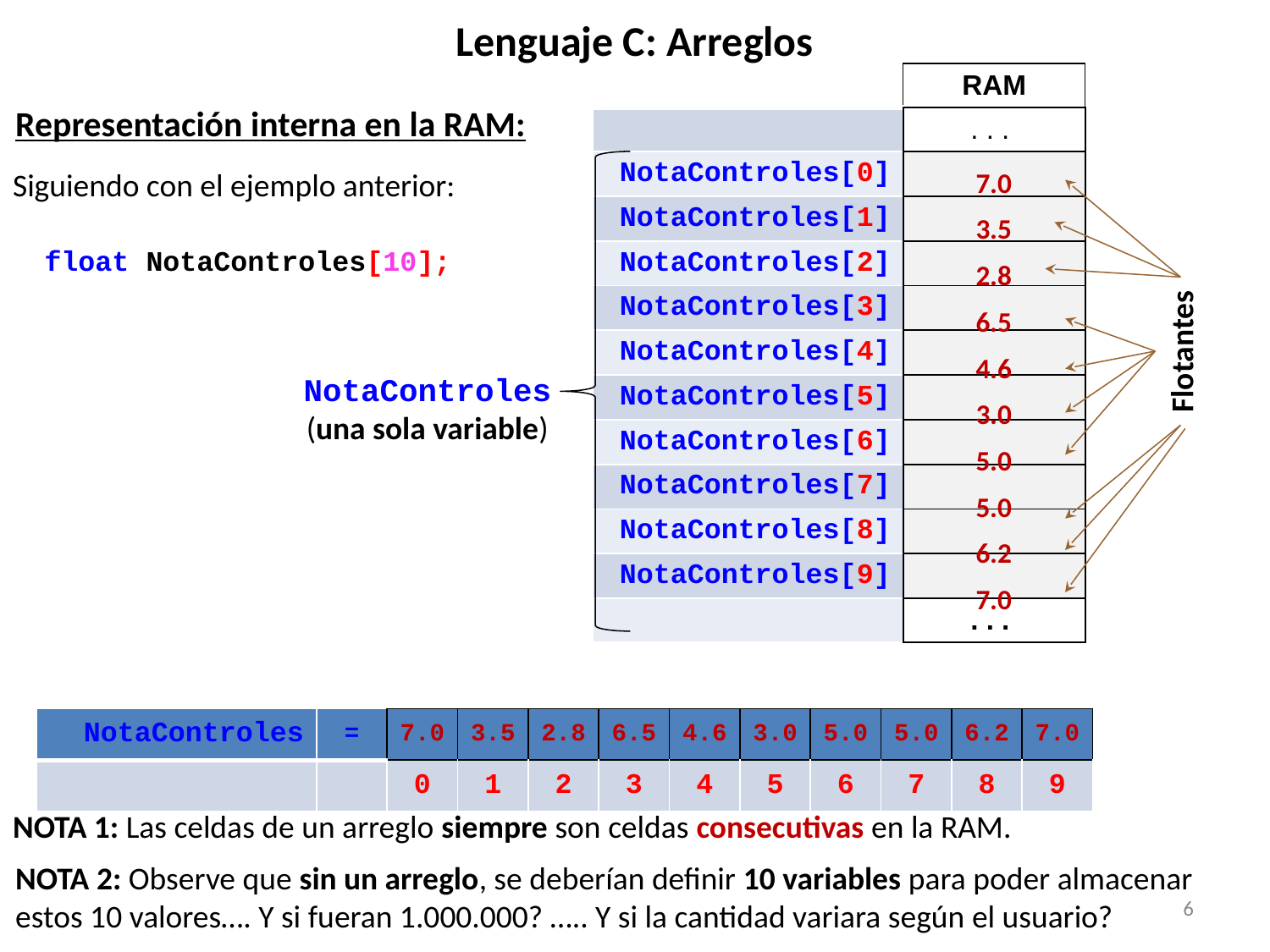

# Lenguaje C: Arreglos
|  | RAM |
| --- | --- |
|  | . . . |
| NotaControles[0] |  |
| NotaControles[1] |  |
| NotaControles[2] |  |
| NotaControles[3] |  |
| NotaControles[4] |  |
| NotaControles[5] |  |
| NotaControles[6] |  |
| NotaControles[7] |  |
| NotaControles[8] |  |
| NotaControles[9] |  |
|  | . . . |
Representación interna en la RAM:

Siguiendo con el ejemplo anterior:
7.0
Flotantes
3.5
float NotaControles[10];
2.8
6.5
4.6
NotaControles
(una sola variable)
3.0
5.0
5.0
6.2
7.0
| NotaControles | = | 7.0 | 3.5 | 2.8 | 6.5 | 4.6 | 3.0 | 5.0 | 5.0 | 6.2 | 7.0 |
| --- | --- | --- | --- | --- | --- | --- | --- | --- | --- | --- | --- |
|  |  | 0 | 1 | 2 | 3 | 4 | 5 | 6 | 7 | 8 | 9 |
NOTA 1: Las celdas de un arreglo siempre son celdas consecutivas en la RAM.
NOTA 2: Observe que sin un arreglo, se deberían definir 10 variables para poder almacenar
estos 10 valores…. Y si fueran 1.000.000? ….. Y si la cantidad variara según el usuario?
6